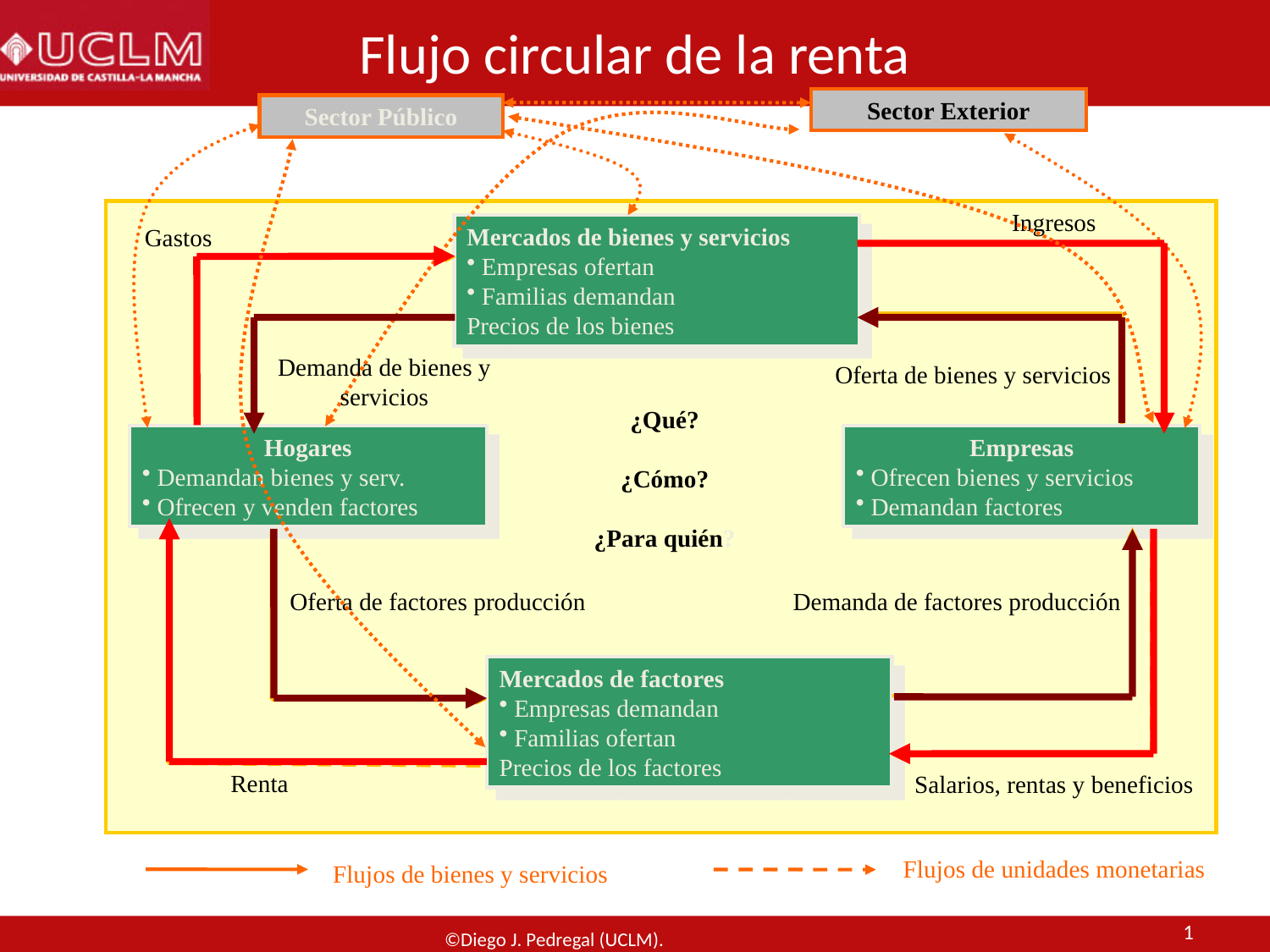

Flujo circular de la renta

Sector Exterior

Sector Público

¿Qué?

¿Cómo?

¿Para quién?

Flujos de unidades monetarias
Flujos de bienes y servicios

Ingresos
Mercados de bienes y servicios
 Empresas ofertan
 Familias demandan
Precios de los bienes
Gastos

Oferta de bienes y servicios

Demanda de bienes y servicios

Hogares
 Demandan bienes y serv.
 Ofrecen y venden factores
Empresas
 Ofrecen bienes y servicios
 Demandan factores

Renta

Demanda de factores producción

Oferta de factores producción

Salarios, rentas y beneficios
Mercados de factores
 Empresas demandan
 Familias ofertan
Precios de los factores
1